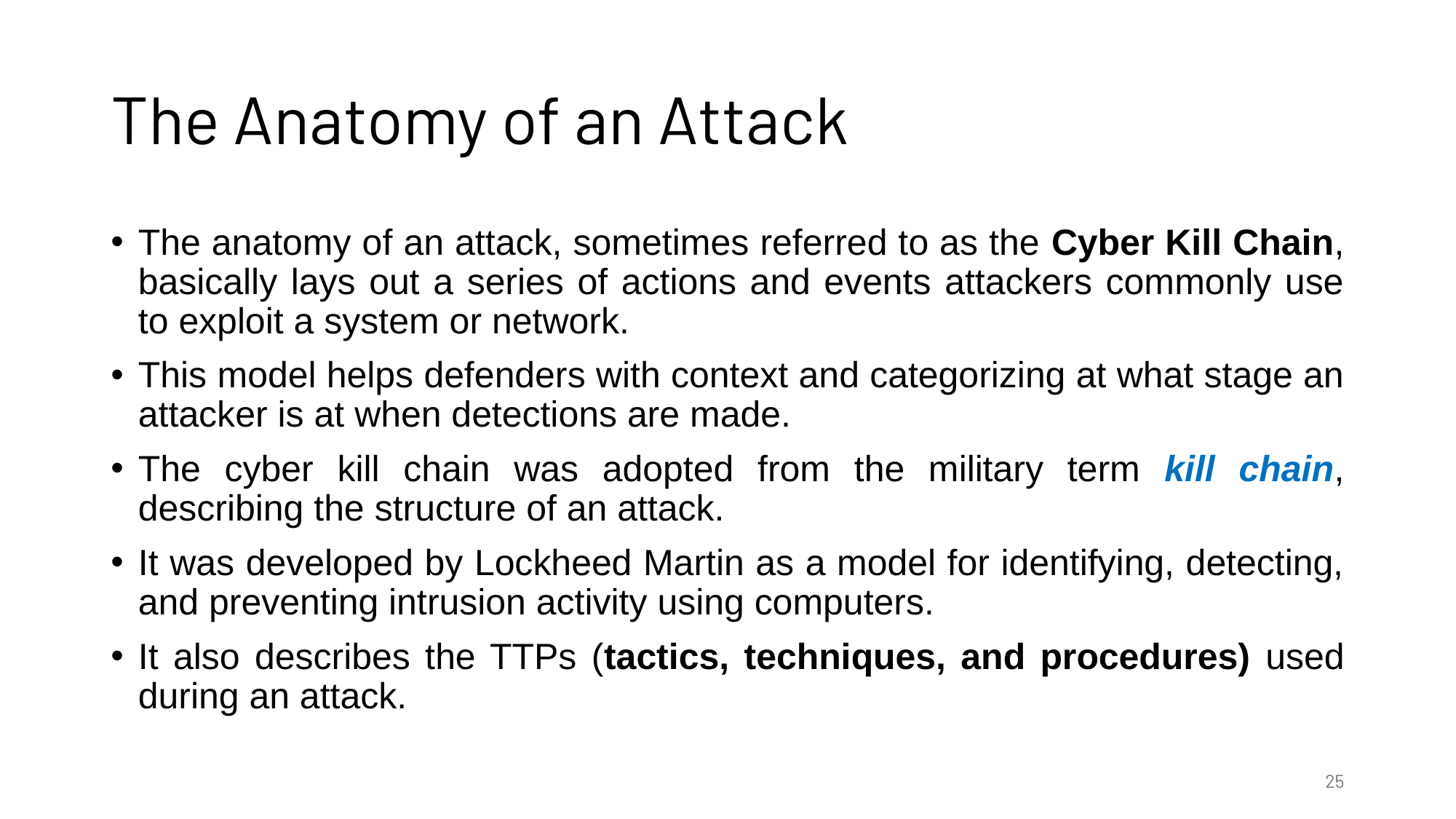

# The Anatomy of an Attack
The anatomy of an attack, sometimes referred to as the Cyber Kill Chain, basically lays out a series of actions and events attackers commonly use to exploit a system or network.
This model helps defenders with context and categorizing at what stage an attacker is at when detections are made.
The cyber kill chain was adopted from the military term kill chain, describing the structure of an attack.
It was developed by Lockheed Martin as a model for identifying, detecting, and preventing intrusion activity using computers.
It also describes the TTPs (tactics, techniques, and procedures) used during an attack.
25